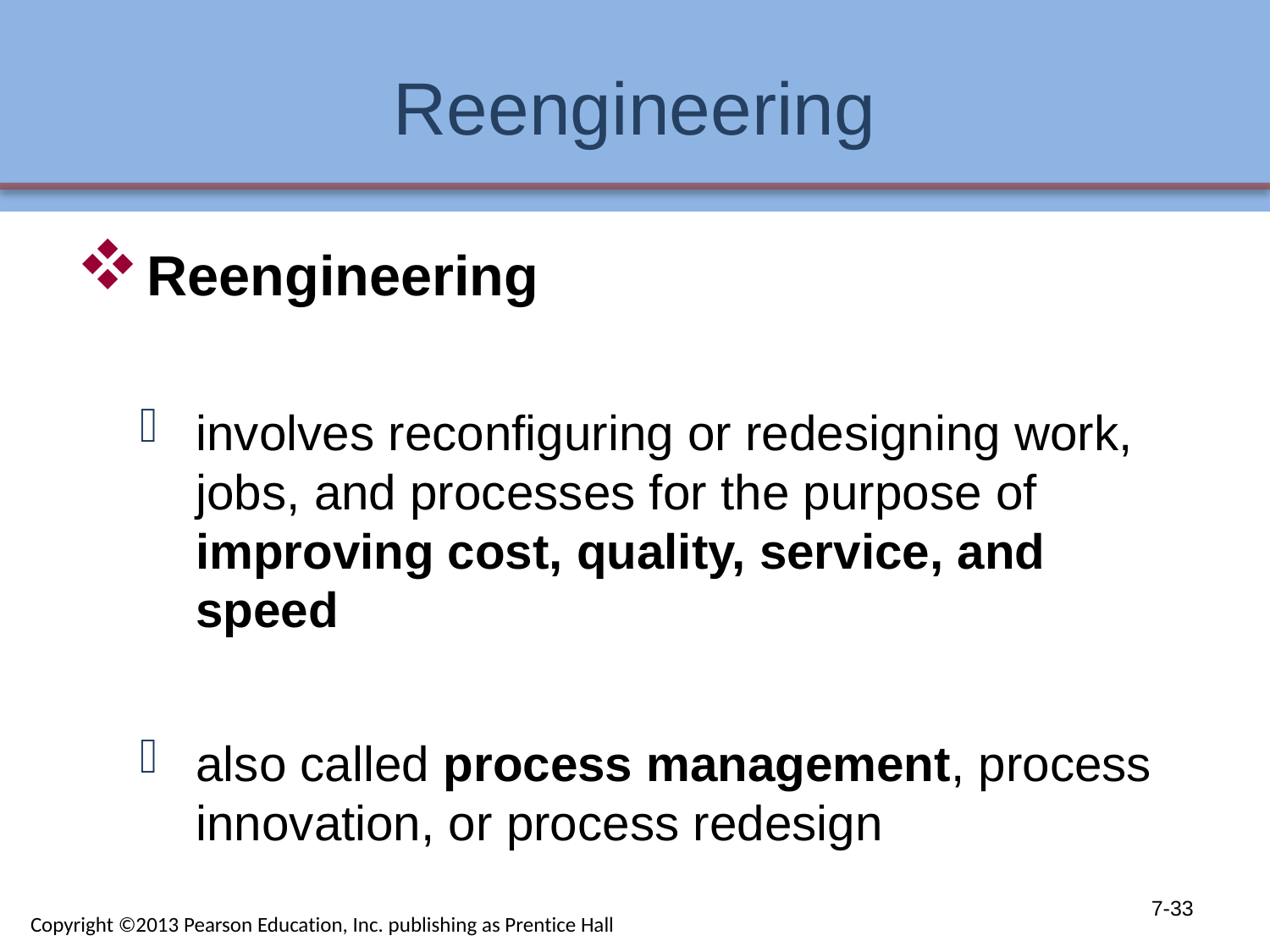

# Reengineering
Reengineering

involves reconfiguring or redesigning work, jobs, and processes for the purpose of improving cost, quality, service, and speed

also called process management, process innovation, or process redesign
7-33
Copyright ©2013 Pearson Education, Inc. publishing as Prentice Hall